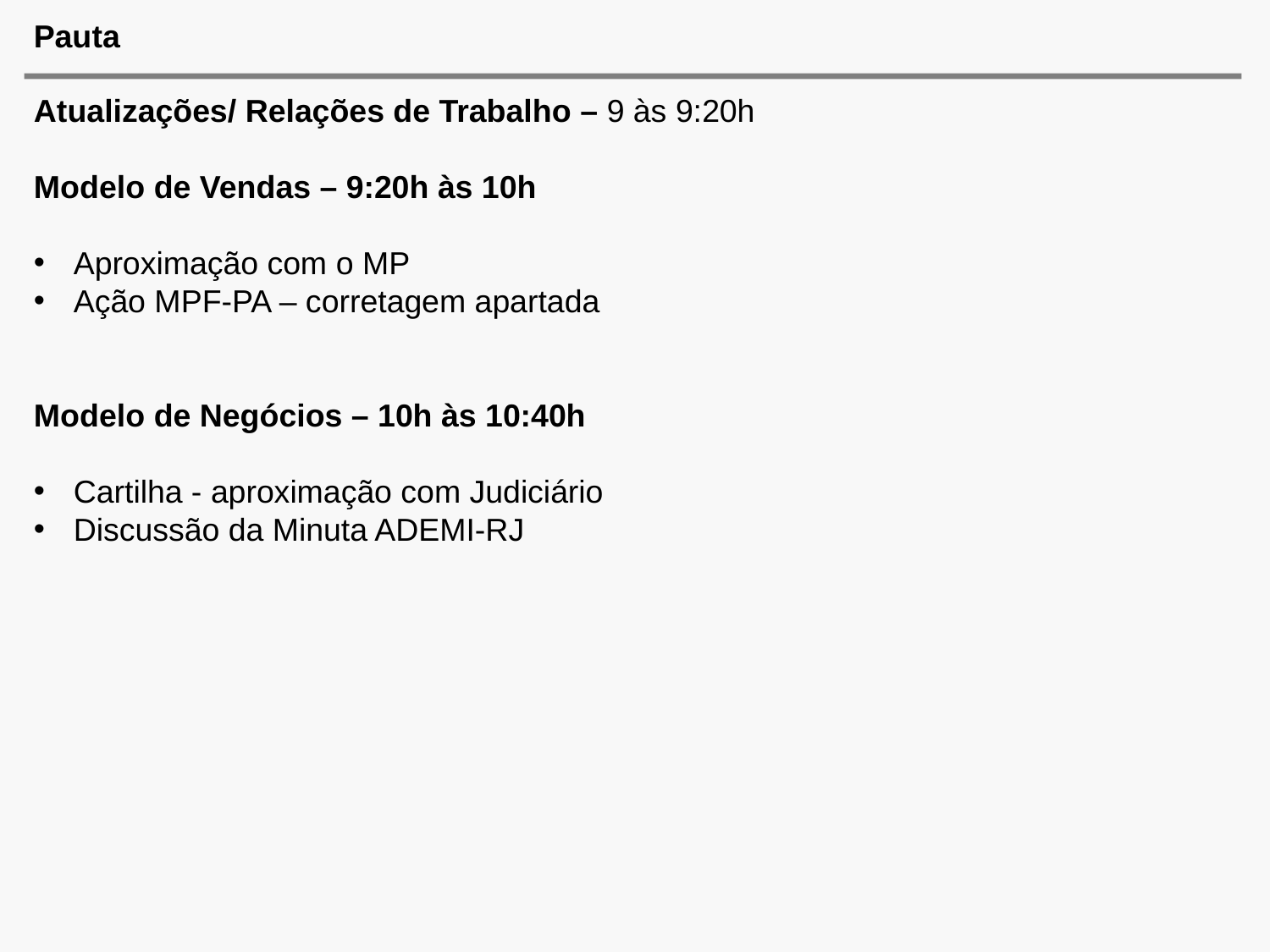

# Pauta

Atualizações/ Relações de Trabalho – 9 às 9:20h

Modelo de Vendas – 9:20h às 10h

Aproximação com o MP
Ação MPF-PA – corretagem apartada

Modelo de Negócios – 10h às 10:40h

Cartilha - aproximação com Judiciário
Discussão da Minuta ADEMI-RJ